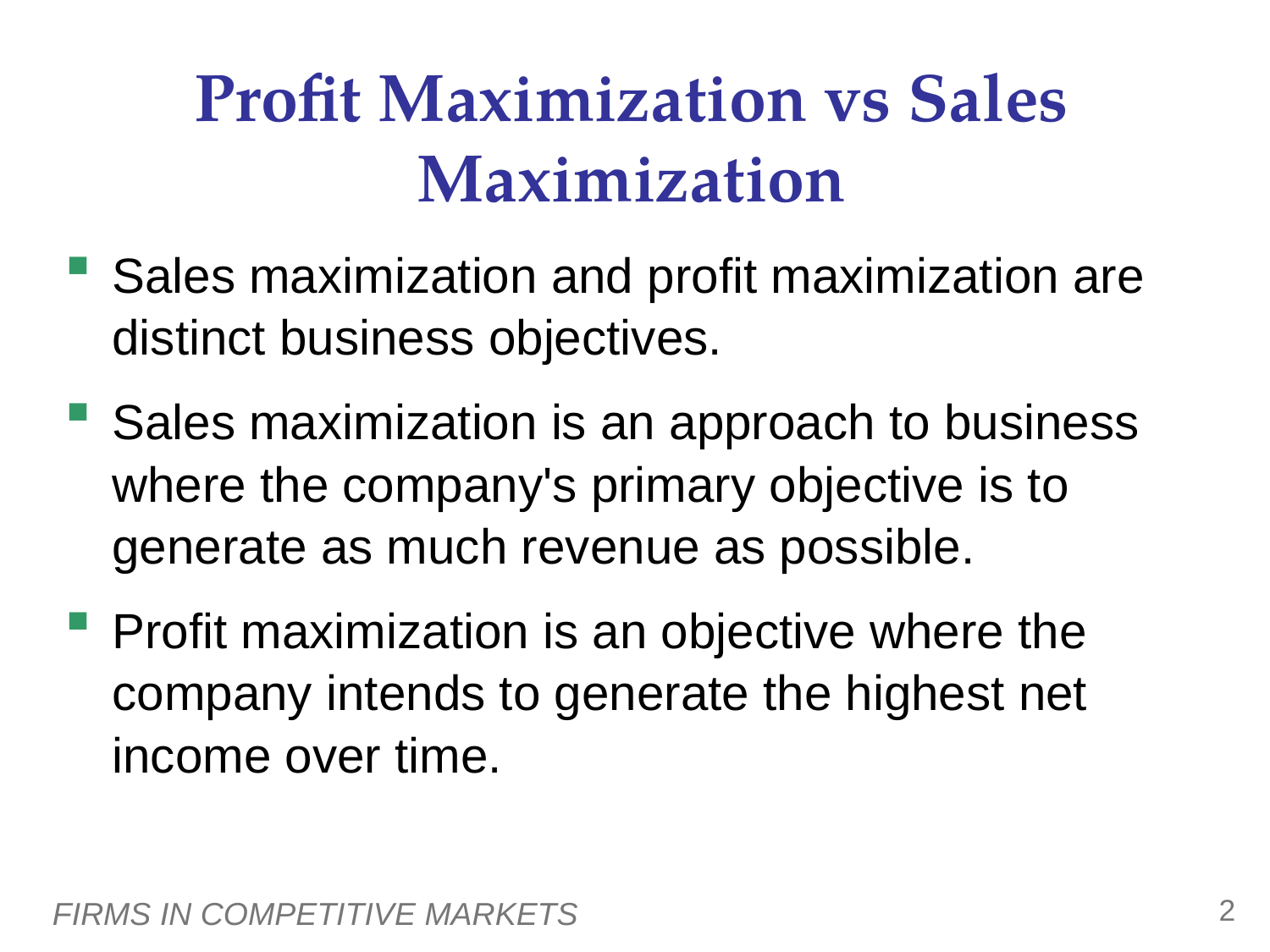

# Profit Maximization vs Sales Maximization
Sales maximization and profit maximization are distinct business objectives.
Sales maximization is an approach to business where the company's primary objective is to generate as much revenue as possible.
Profit maximization is an objective where the company intends to generate the highest net income over time.
2
FIRMS IN COMPETITIVE MARKETS